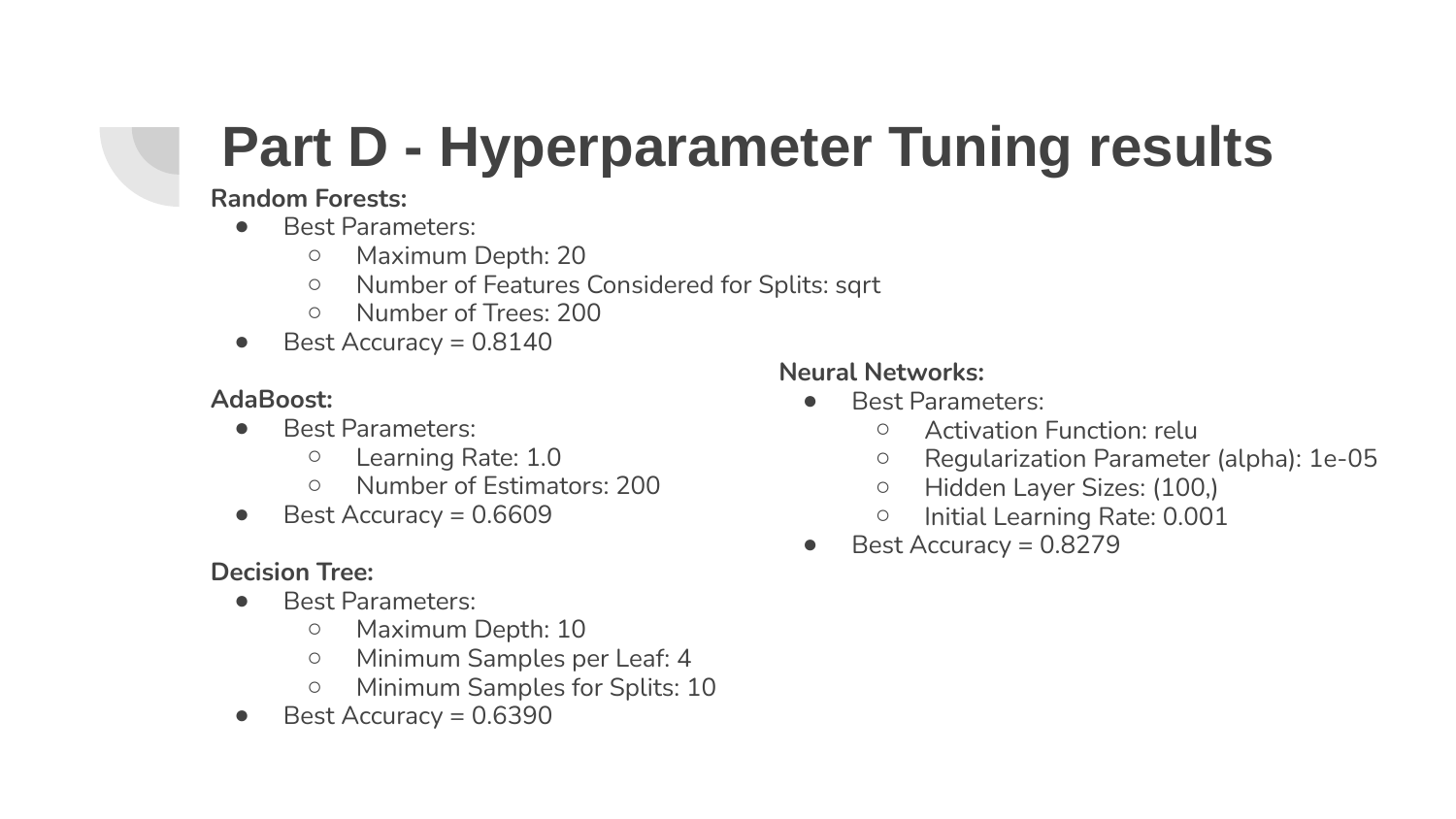

# Part D - Hyperparameter Tuning results
Random Forests:
Best Parameters:
Maximum Depth: 20
Number of Features Considered for Splits: sqrt
Number of Trees: 200
Best Accuracy = 0.8140

AdaBoost:
Best Parameters:
Learning Rate: 1.0
Number of Estimators: 200
Best Accuracy = 0.6609

Decision Tree:
Best Parameters:
Maximum Depth: 10
Minimum Samples per Leaf: 4
Minimum Samples for Splits: 10
Best Accuracy = 0.6390
Neural Networks:
Best Parameters:
Activation Function: relu
Regularization Parameter (alpha): 1e-05
Hidden Layer Sizes: (100,)
Initial Learning Rate: 0.001
Best Accuracy = 0.8279